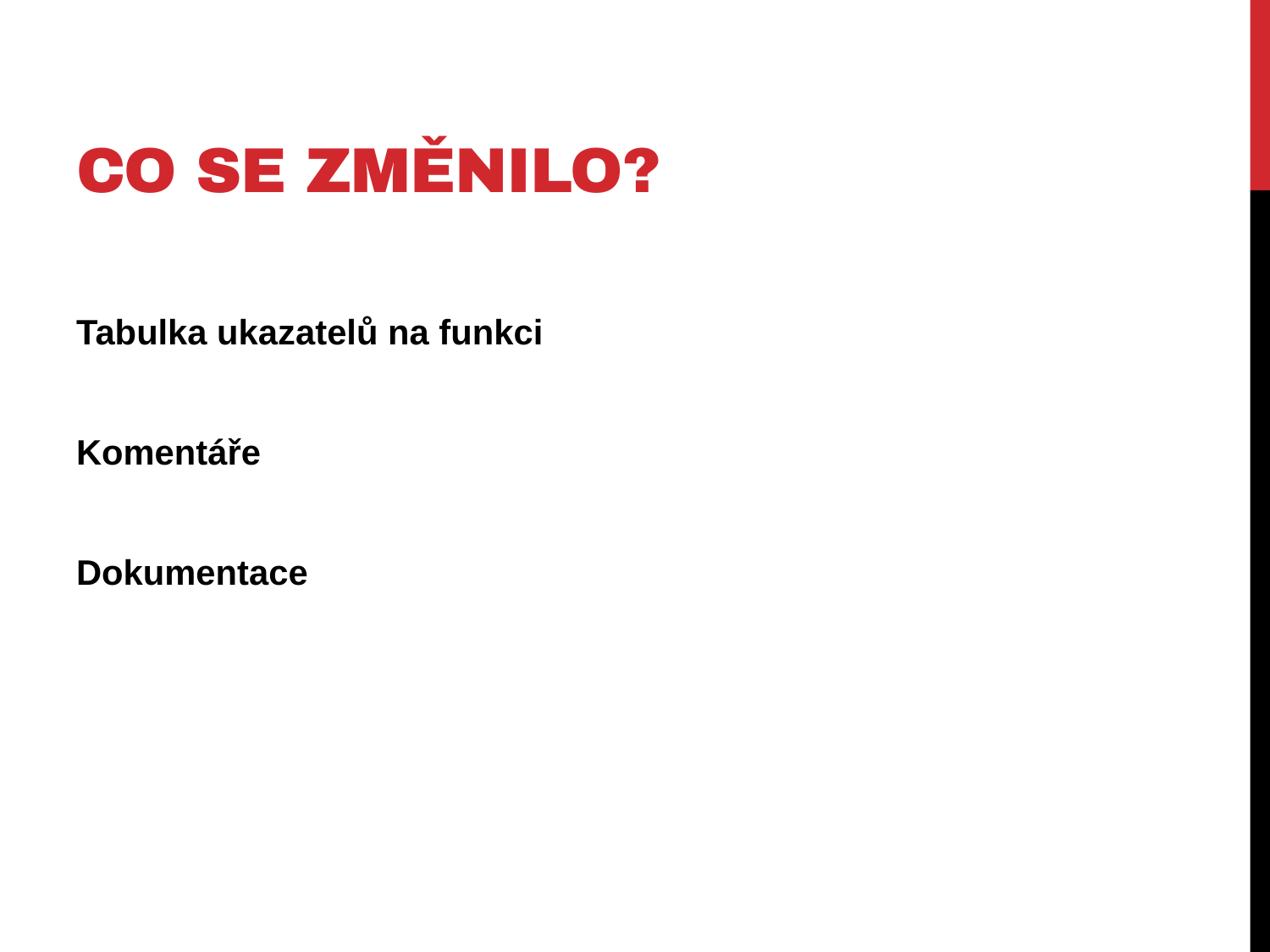

# Co se změnilo?

Tabulka ukazatelů na funkci

Komentáře

Dokumentace